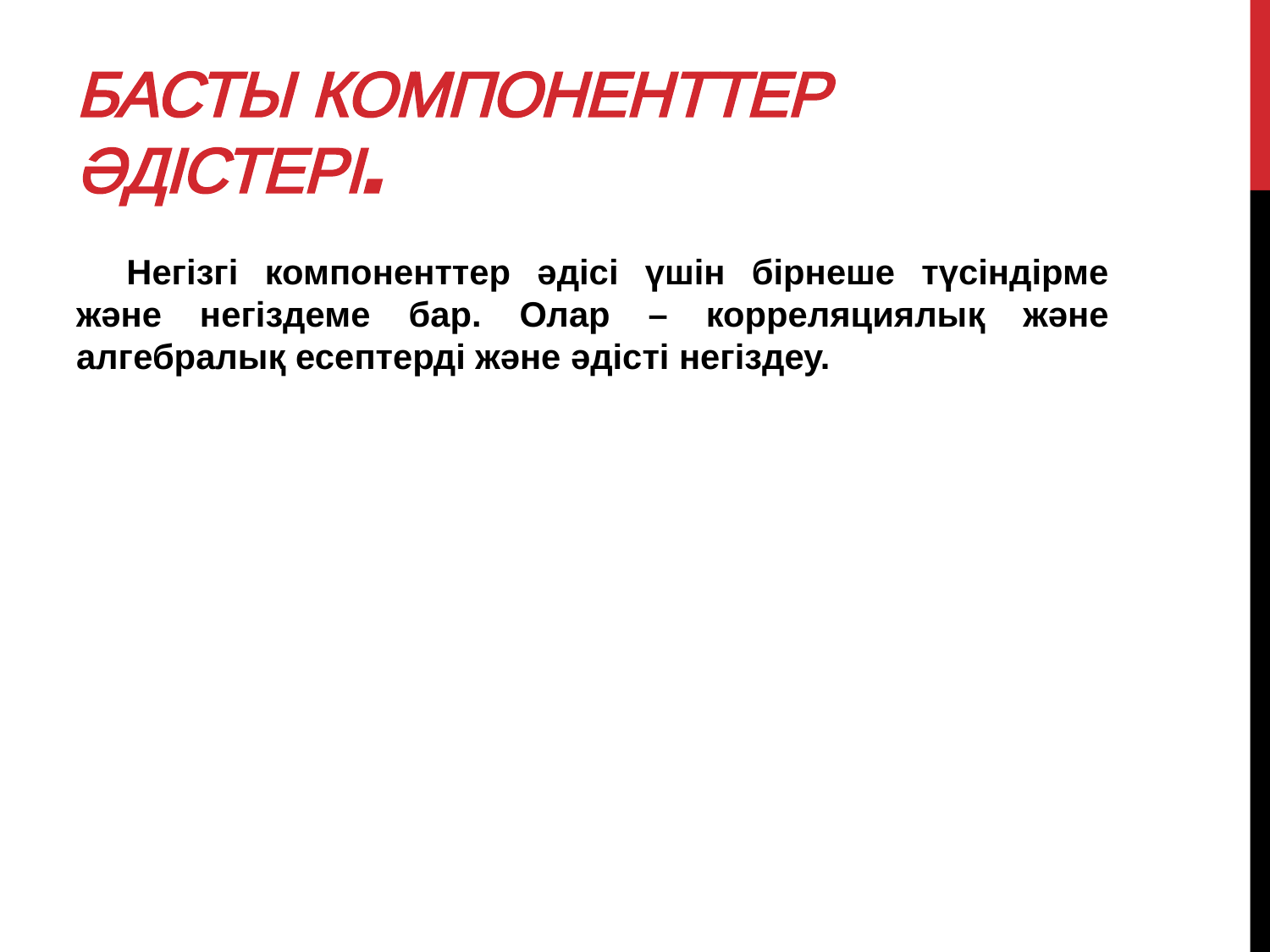

# Басты компоненттер әдістері.
Негізгі компоненттер әдісі үшін бірнеше түсіндірме және негіздеме бар. Олар – корреляциялық және алгебралық есептерді және әдісті негіздеу.